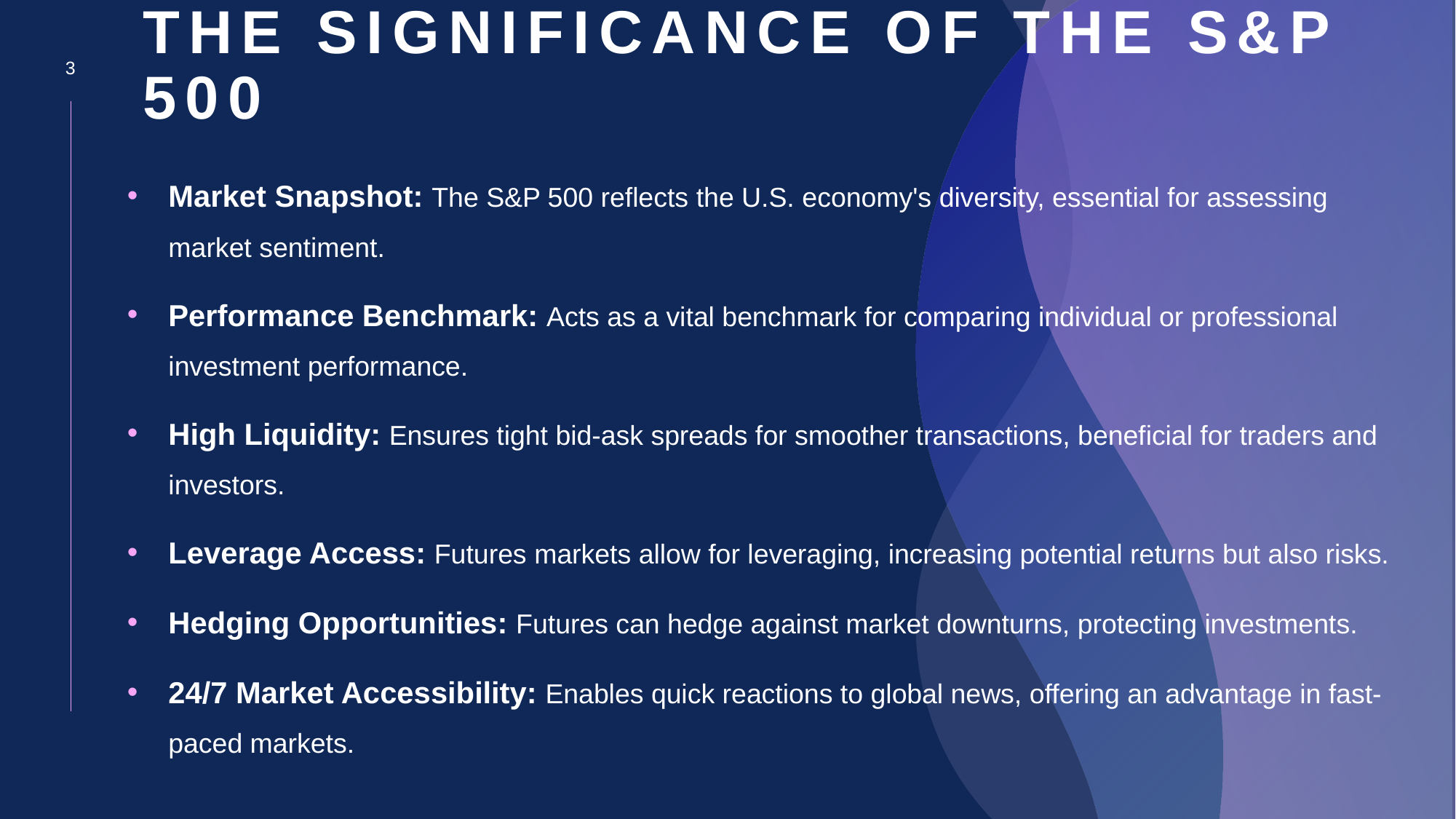

The Significance of the S&P 500
3
Market Snapshot: The S&P 500 reflects the U.S. economy's diversity, essential for assessing market sentiment.
Performance Benchmark: Acts as a vital benchmark for comparing individual or professional investment performance.
High Liquidity: Ensures tight bid-ask spreads for smoother transactions, beneficial for traders and investors.
Leverage Access: Futures markets allow for leveraging, increasing potential returns but also risks.
Hedging Opportunities: Futures can hedge against market downturns, protecting investments.
24/7 Market Accessibility: Enables quick reactions to global news, offering an advantage in fast-paced markets.